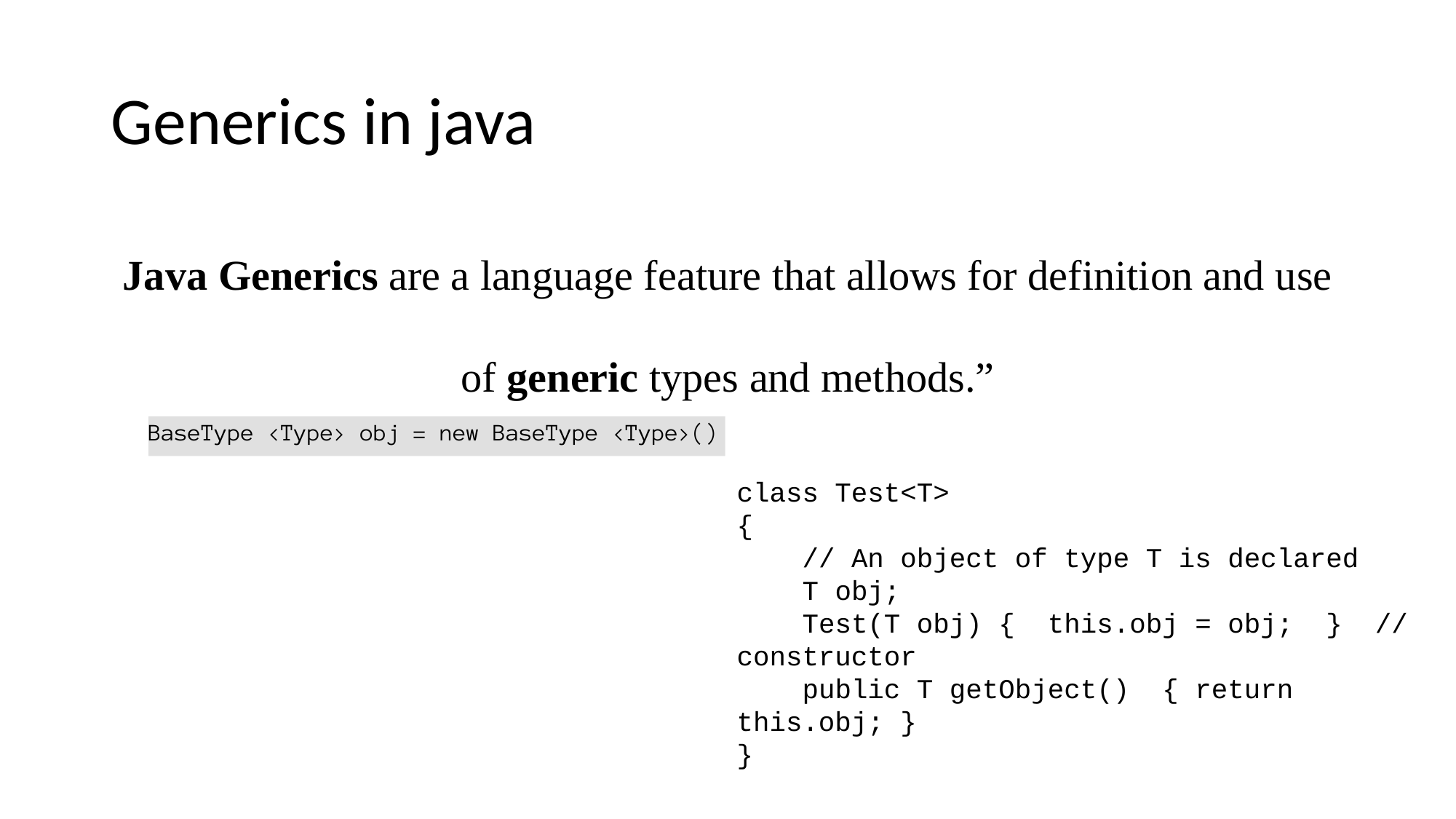

# Generics in java
Java Generics are a language feature that allows for definition and use of generic types and methods.”

BaseType <Type> obj = new BaseType <Type>()
class Test<T>
{
    // An object of type T is declared
    T obj;
    Test(T obj) {  this.obj = obj;  }  // constructor
    public T getObject()  { return this.obj; }
}